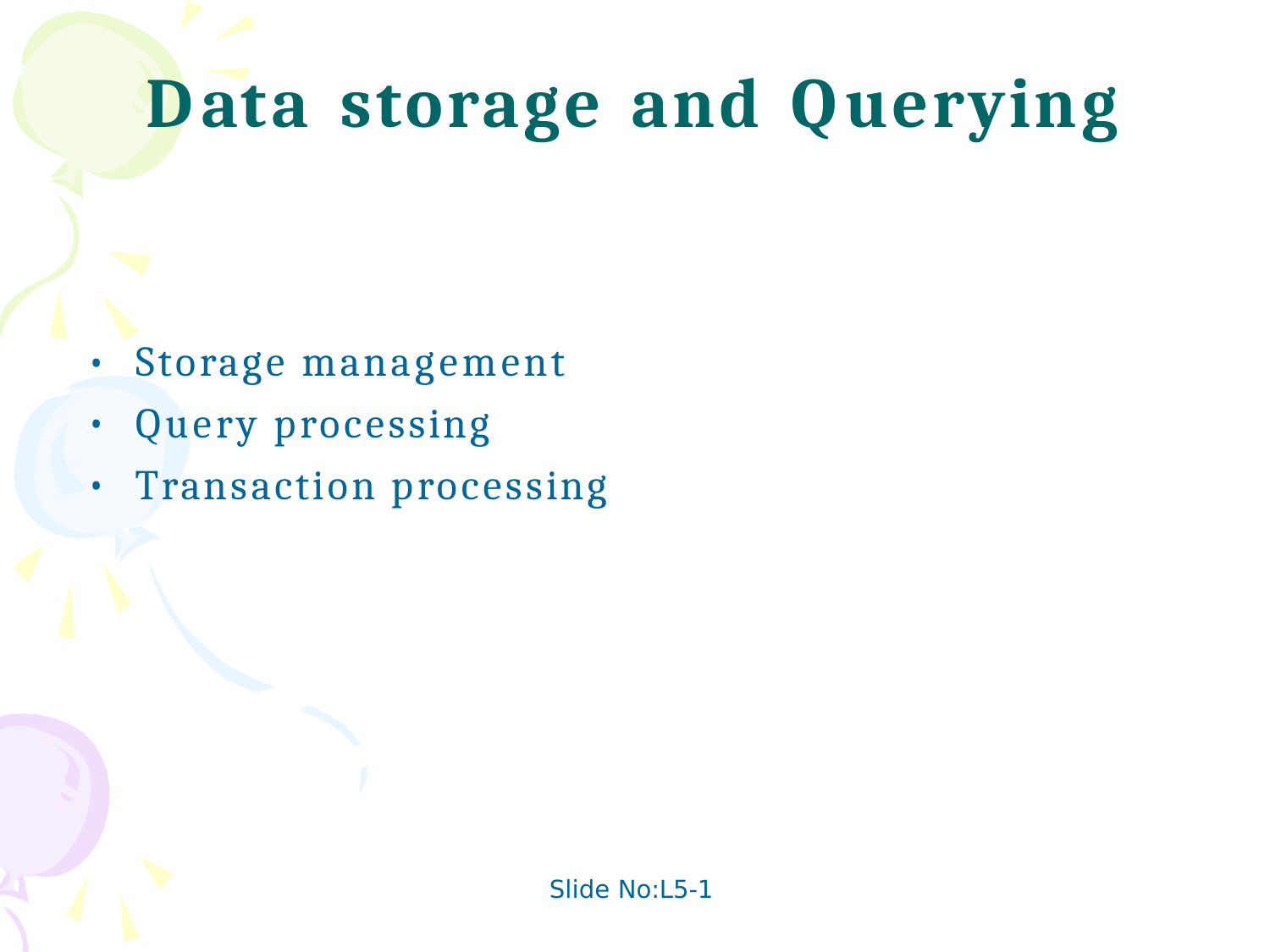

# Data	storage	and	Querying
Storage management
Query processing
Transaction processing
Slide No:L5-1